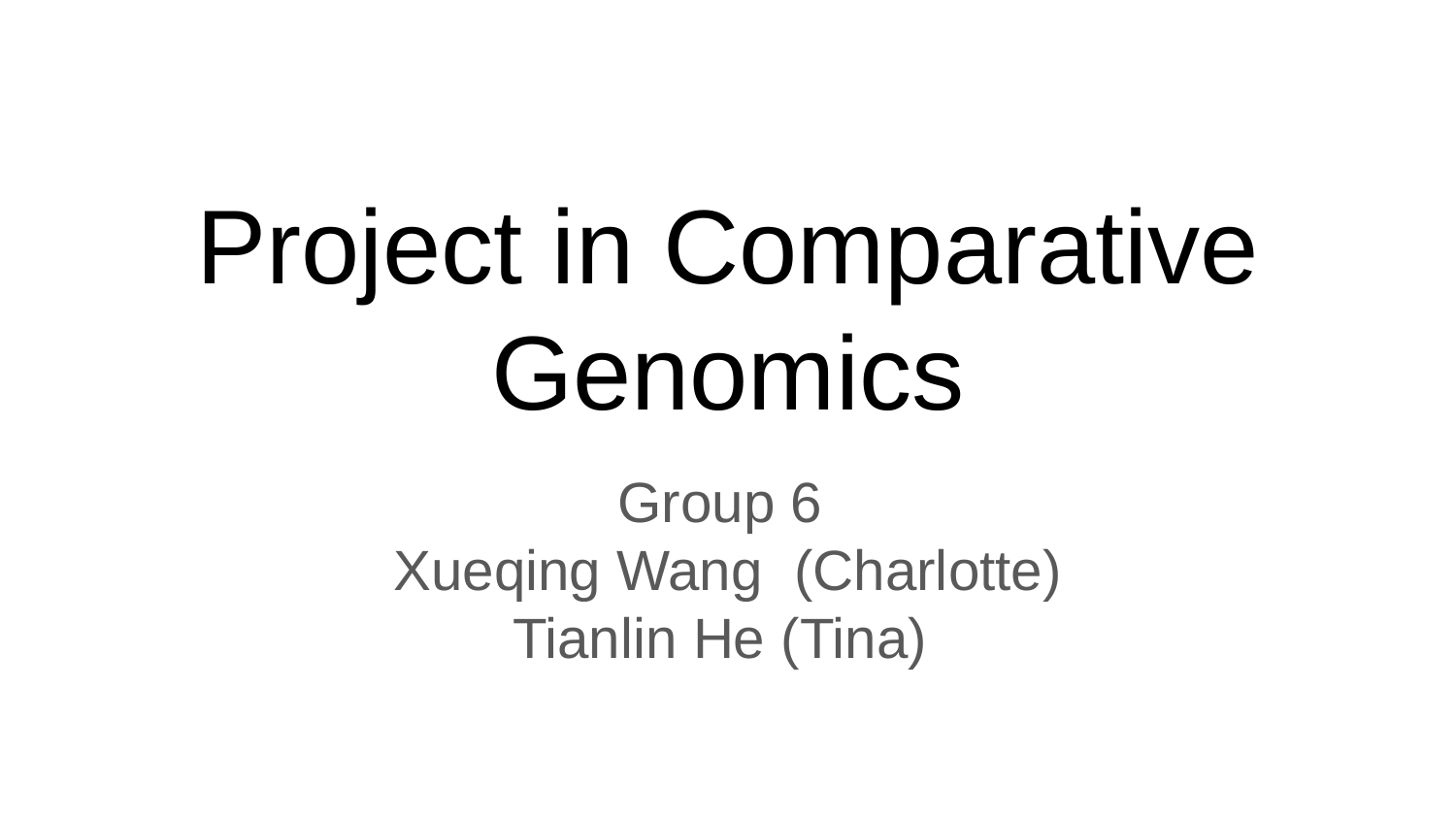

# Project in Comparative Genomics
Group 6
Xueqing Wang  (Charlotte)
Tianlin He (Tina)